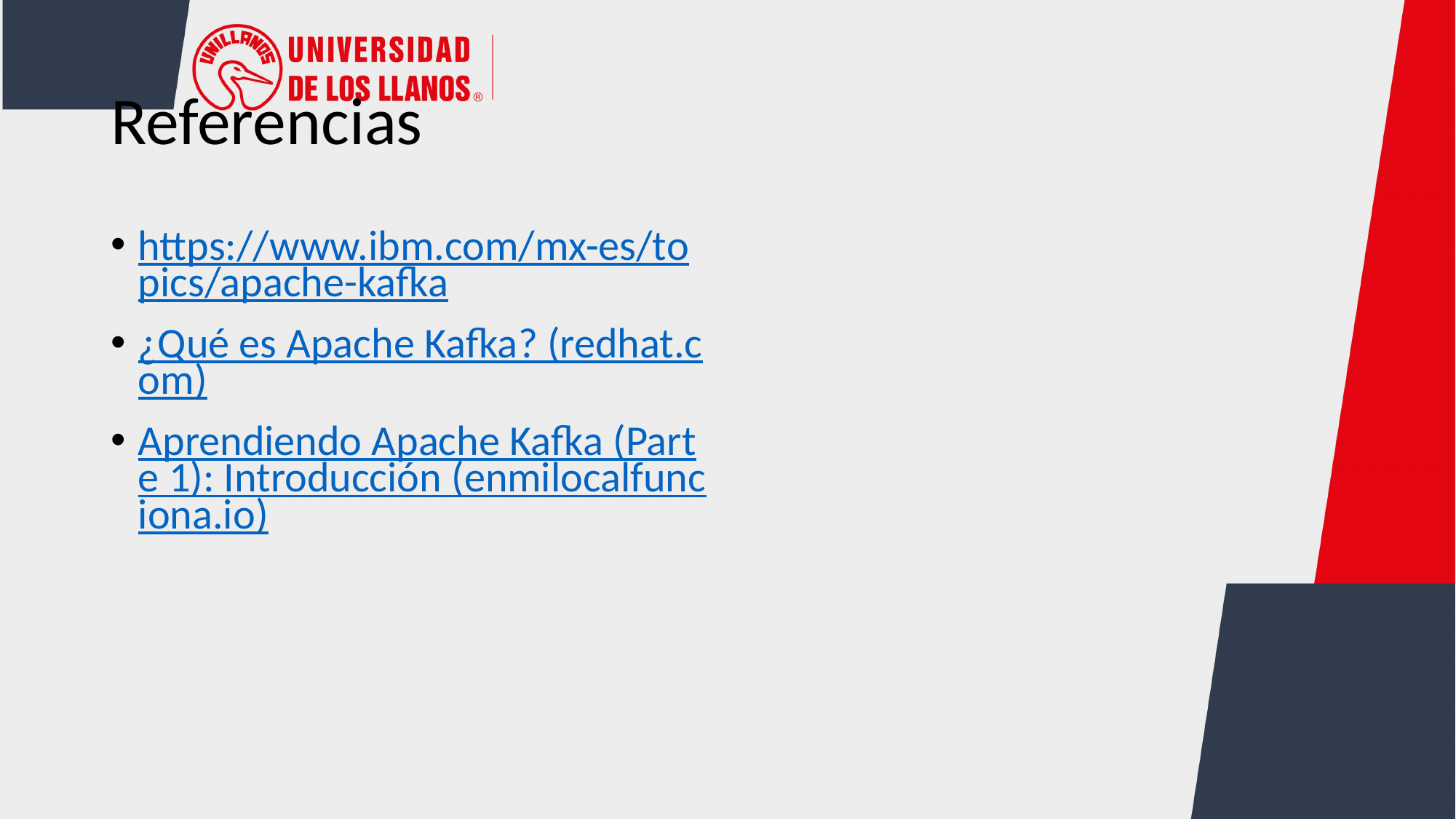

# Referencias
https://www.ibm.com/mx-es/topics/apache-kafka
¿Qué es Apache Kafka? (redhat.com)
Aprendiendo Apache Kafka (Parte 1): Introducción (enmilocalfunciona.io)